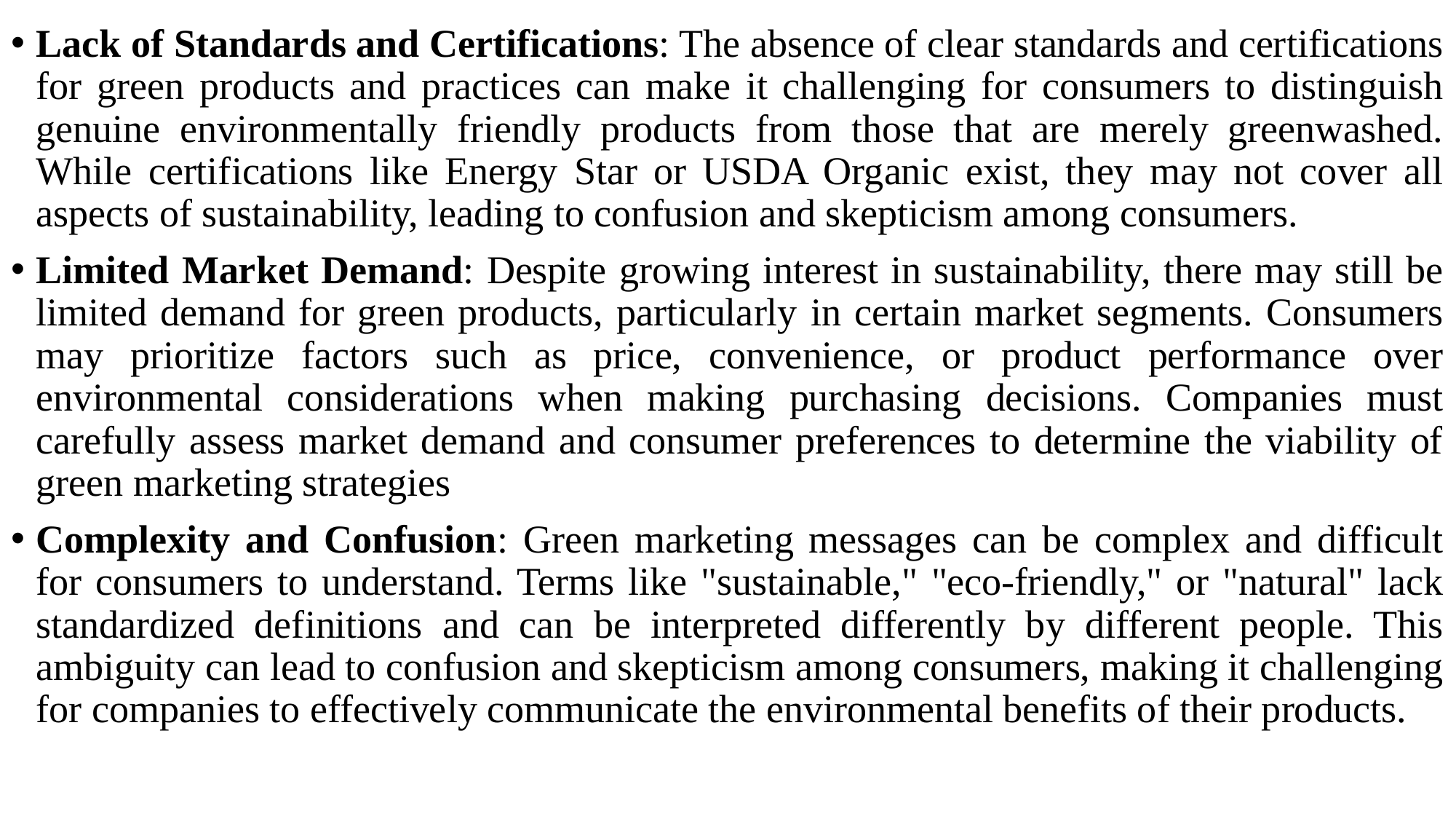

Lack of Standards and Certifications: The absence of clear standards and certifications for green products and practices can make it challenging for consumers to distinguish genuine environmentally friendly products from those that are merely greenwashed. While certifications like Energy Star or USDA Organic exist, they may not cover all aspects of sustainability, leading to confusion and skepticism among consumers.
Limited Market Demand: Despite growing interest in sustainability, there may still be limited demand for green products, particularly in certain market segments. Consumers may prioritize factors such as price, convenience, or product performance over environmental considerations when making purchasing decisions. Companies must carefully assess market demand and consumer preferences to determine the viability of green marketing strategies
Complexity and Confusion: Green marketing messages can be complex and difficult for consumers to understand. Terms like "sustainable," "eco-friendly," or "natural" lack standardized definitions and can be interpreted differently by different people. This ambiguity can lead to confusion and skepticism among consumers, making it challenging for companies to effectively communicate the environmental benefits of their products.